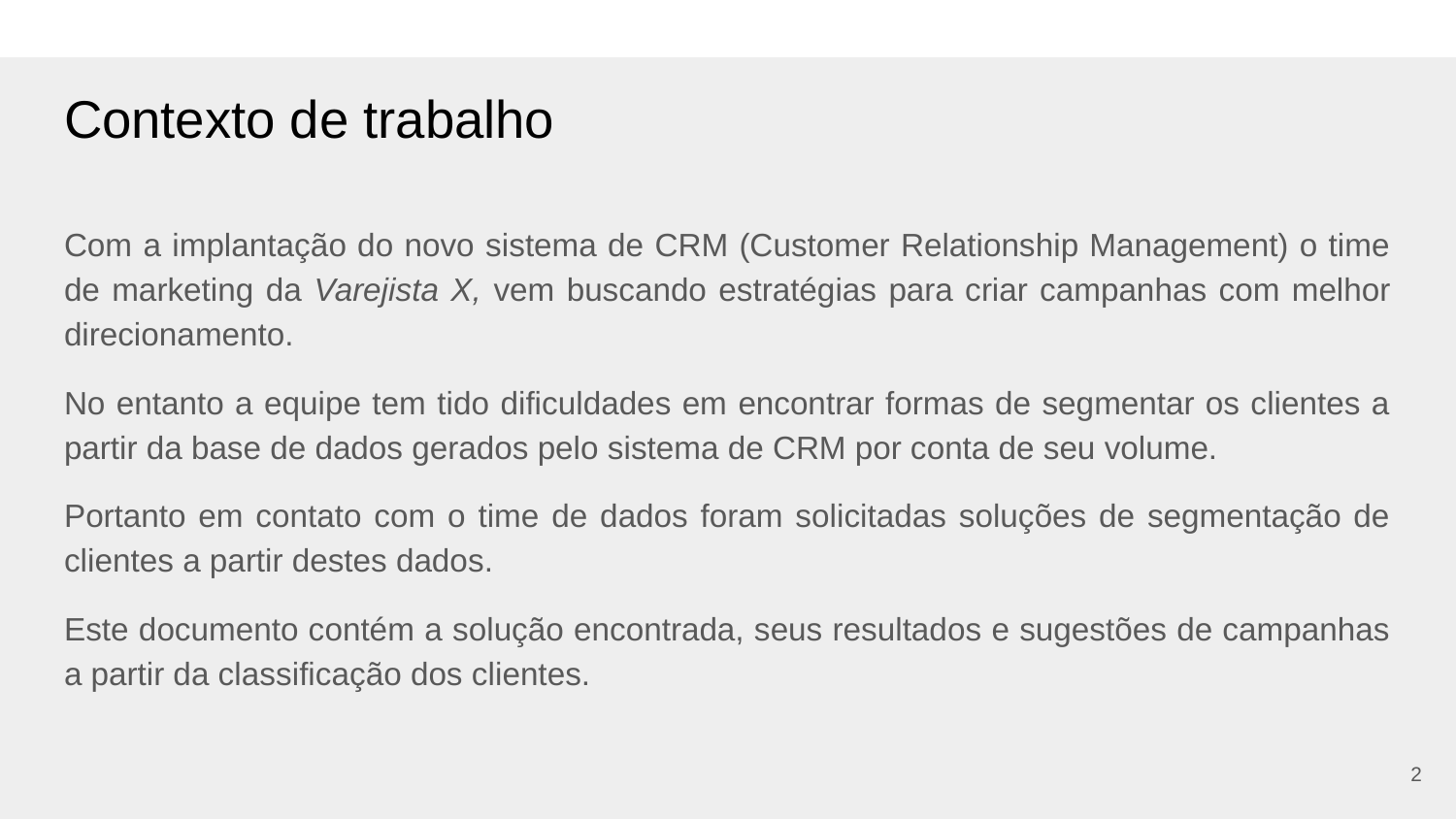

# Contexto de trabalho
Com a implantação do novo sistema de CRM (Customer Relationship Management) o time de marketing da Varejista X, vem buscando estratégias para criar campanhas com melhor direcionamento.
No entanto a equipe tem tido dificuldades em encontrar formas de segmentar os clientes a partir da base de dados gerados pelo sistema de CRM por conta de seu volume.
Portanto em contato com o time de dados foram solicitadas soluções de segmentação de clientes a partir destes dados.
Este documento contém a solução encontrada, seus resultados e sugestões de campanhas a partir da classificação dos clientes.
2